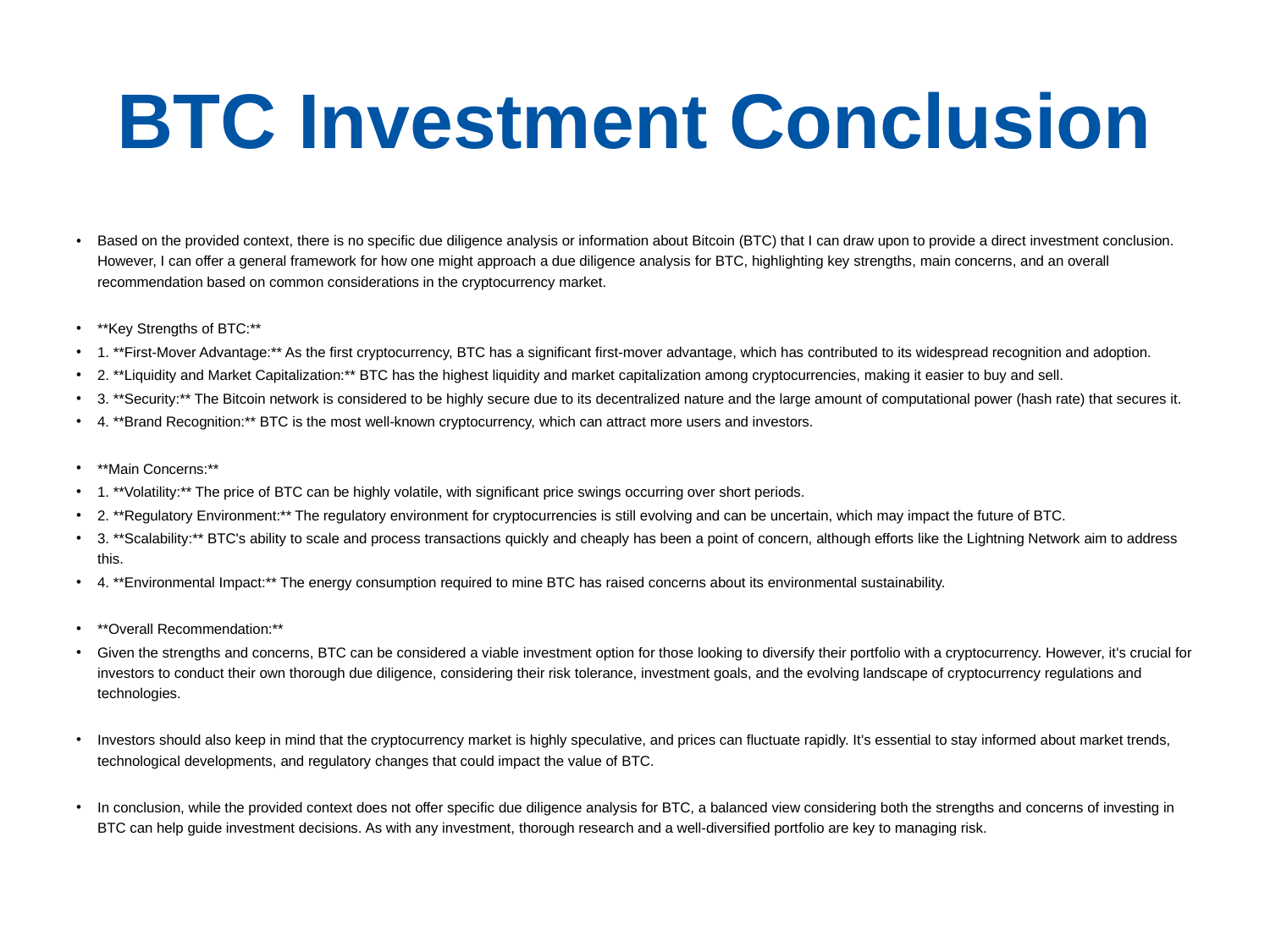

# BTC Investment Conclusion
Based on the provided context, there is no specific due diligence analysis or information about Bitcoin (BTC) that I can draw upon to provide a direct investment conclusion. However, I can offer a general framework for how one might approach a due diligence analysis for BTC, highlighting key strengths, main concerns, and an overall recommendation based on common considerations in the cryptocurrency market.

**Key Strengths of BTC:**
1. **First-Mover Advantage:** As the first cryptocurrency, BTC has a significant first-mover advantage, which has contributed to its widespread recognition and adoption.
2. **Liquidity and Market Capitalization:** BTC has the highest liquidity and market capitalization among cryptocurrencies, making it easier to buy and sell.
3. **Security:** The Bitcoin network is considered to be highly secure due to its decentralized nature and the large amount of computational power (hash rate) that secures it.
4. **Brand Recognition:** BTC is the most well-known cryptocurrency, which can attract more users and investors.

**Main Concerns:**
1. **Volatility:** The price of BTC can be highly volatile, with significant price swings occurring over short periods.
2. **Regulatory Environment:** The regulatory environment for cryptocurrencies is still evolving and can be uncertain, which may impact the future of BTC.
3. **Scalability:** BTC's ability to scale and process transactions quickly and cheaply has been a point of concern, although efforts like the Lightning Network aim to address this.
4. **Environmental Impact:** The energy consumption required to mine BTC has raised concerns about its environmental sustainability.

**Overall Recommendation:**
Given the strengths and concerns, BTC can be considered a viable investment option for those looking to diversify their portfolio with a cryptocurrency. However, it's crucial for investors to conduct their own thorough due diligence, considering their risk tolerance, investment goals, and the evolving landscape of cryptocurrency regulations and technologies.

Investors should also keep in mind that the cryptocurrency market is highly speculative, and prices can fluctuate rapidly. It's essential to stay informed about market trends, technological developments, and regulatory changes that could impact the value of BTC.

In conclusion, while the provided context does not offer specific due diligence analysis for BTC, a balanced view considering both the strengths and concerns of investing in BTC can help guide investment decisions. As with any investment, thorough research and a well-diversified portfolio are key to managing risk.